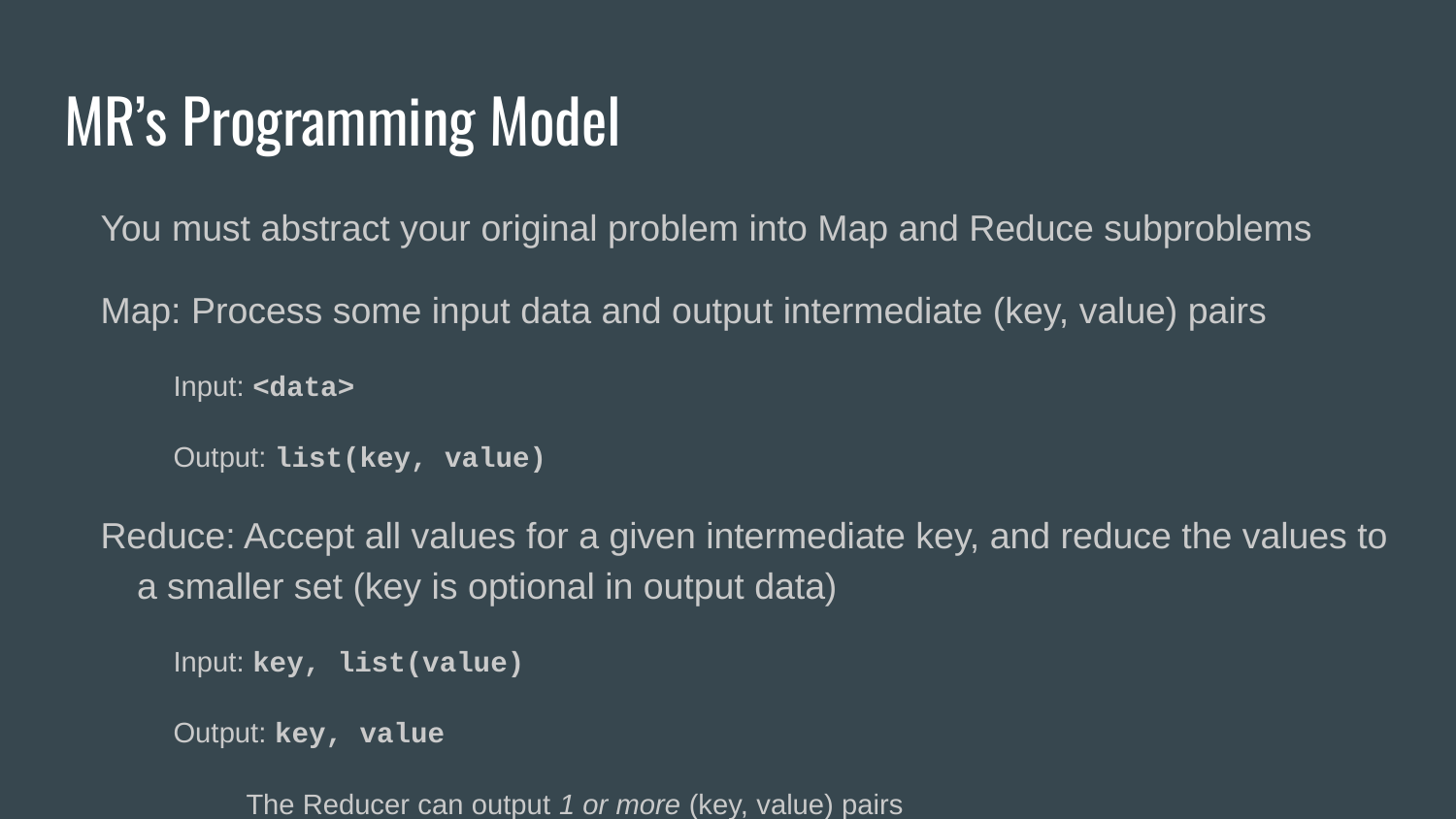

# MR’s Programming Model
You must abstract your original problem into Map and Reduce subproblems
Map: Process some input data and output intermediate (key, value) pairs
Input: <data>
Output: list(key, value)
Reduce: Accept all values for a given intermediate key, and reduce the values to a smaller set (key is optional in output data)
Input: key, list(value)
Output: key, value
The Reducer can output 1 or more (key, value) pairs